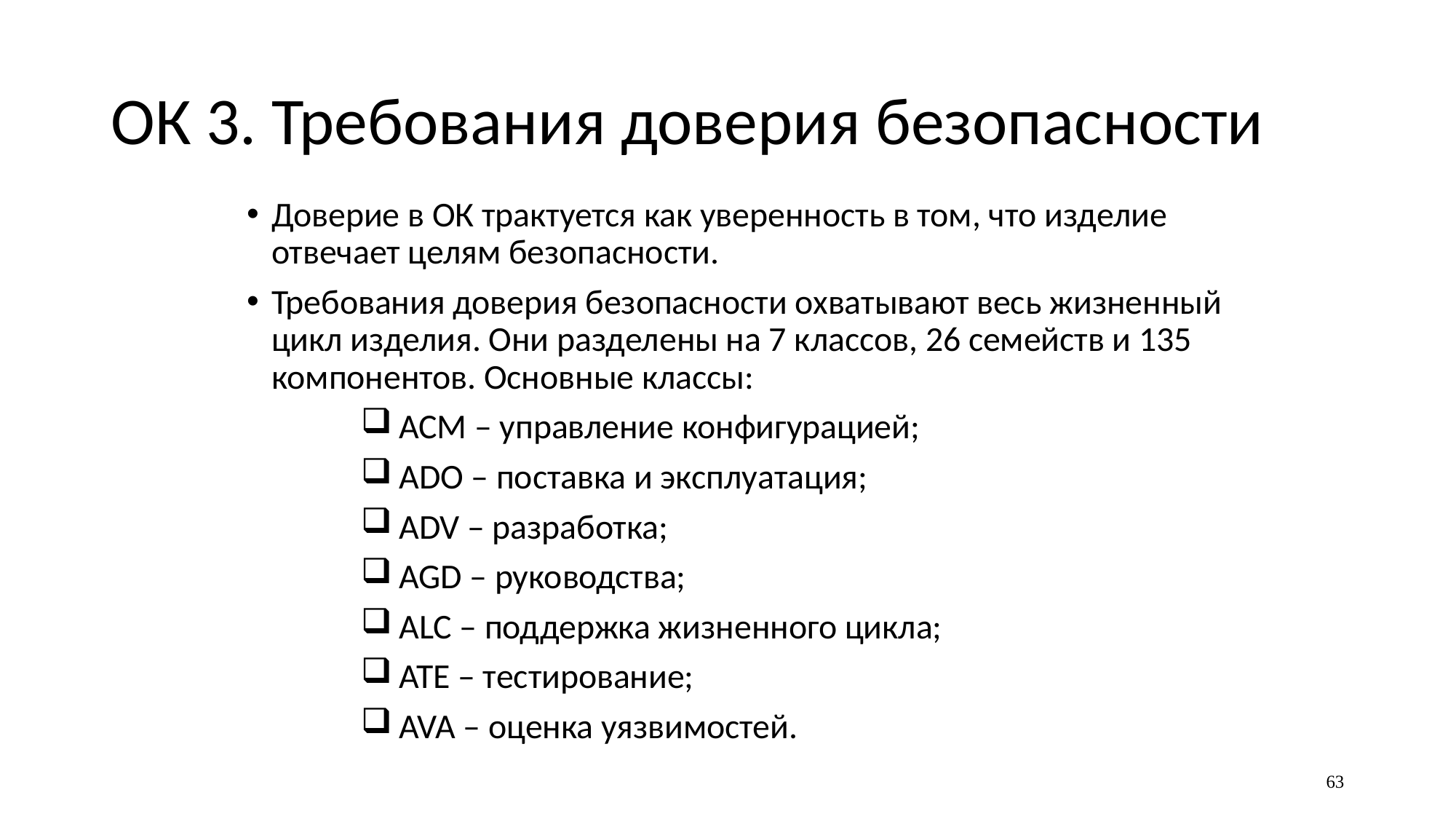

# ОК 3. Требования доверия безопасности
Доверие в ОК трактуется как уверенность в том, что изделие отвечает целям безопасности.
Требования доверия безопасности охватывают весь жизненный цикл изделия. Они разделены на 7 классов, 26 семейств и 135 компонентов. Основные классы:
ACM – управление конфигурацией;
ADO – поставка и эксплуатация;
ADV – разработка;
AGD – руководства;
ALC – поддержка жизненного цикла;
ATE – тестирование;
AVA – оценка уязвимостей.

63